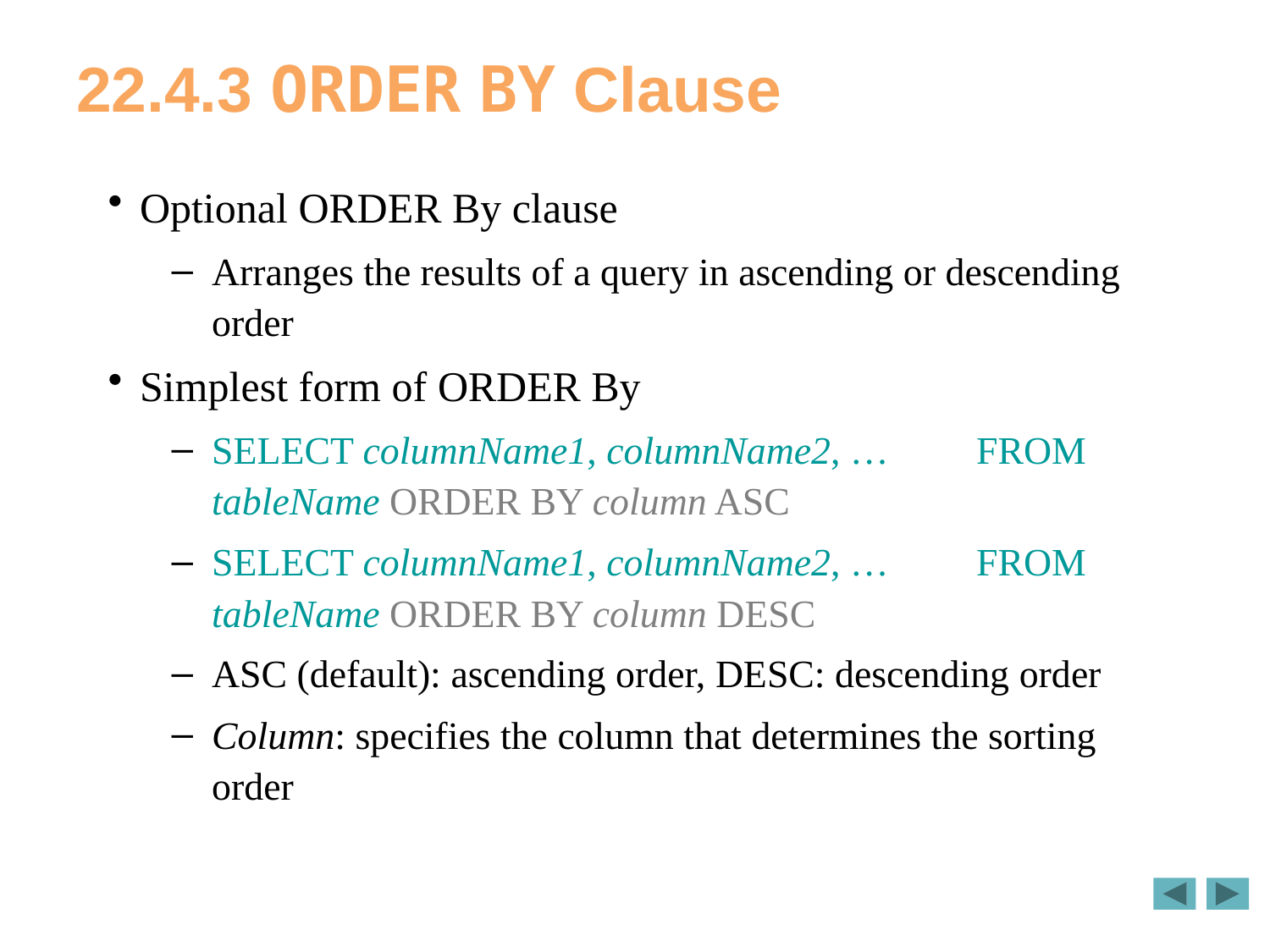

# 22.4.3 ORDER BY Clause
Optional ORDER By clause
Arranges the results of a query in ascending or descending order
Simplest form of ORDER By
SELECT columnName1, columnName2, …         FROM tableName ORDER BY column ASC
SELECT columnName1, columnName2, …         FROM tableName ORDER BY column DESC
ASC (default): ascending order, DESC: descending order
Column: specifies the column that determines the sorting order